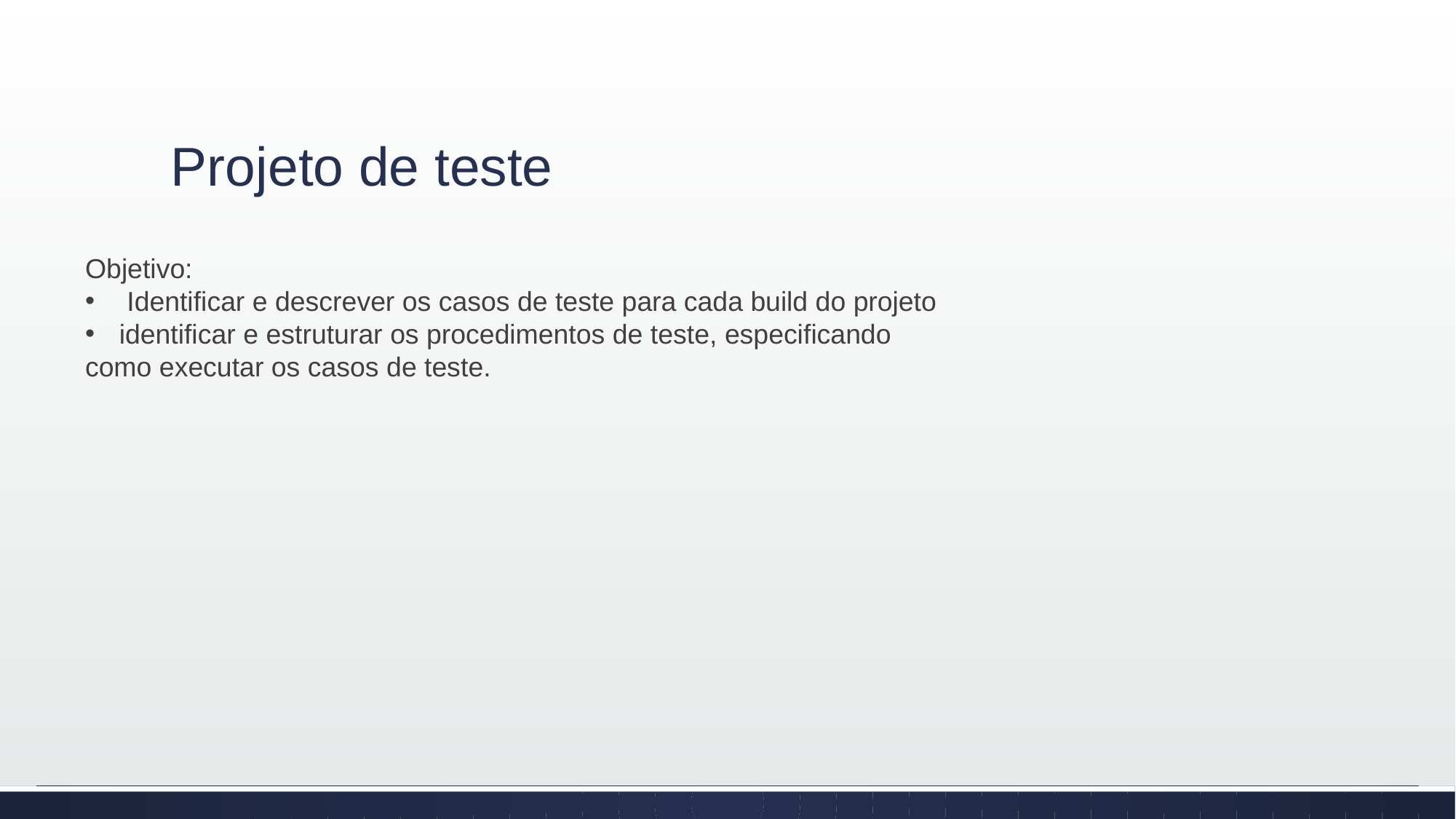

# Projeto de teste
Objetivo:
 Identificar e descrever os casos de teste para cada build do projeto
identificar e estruturar os procedimentos de teste, especificando
como executar os casos de teste.